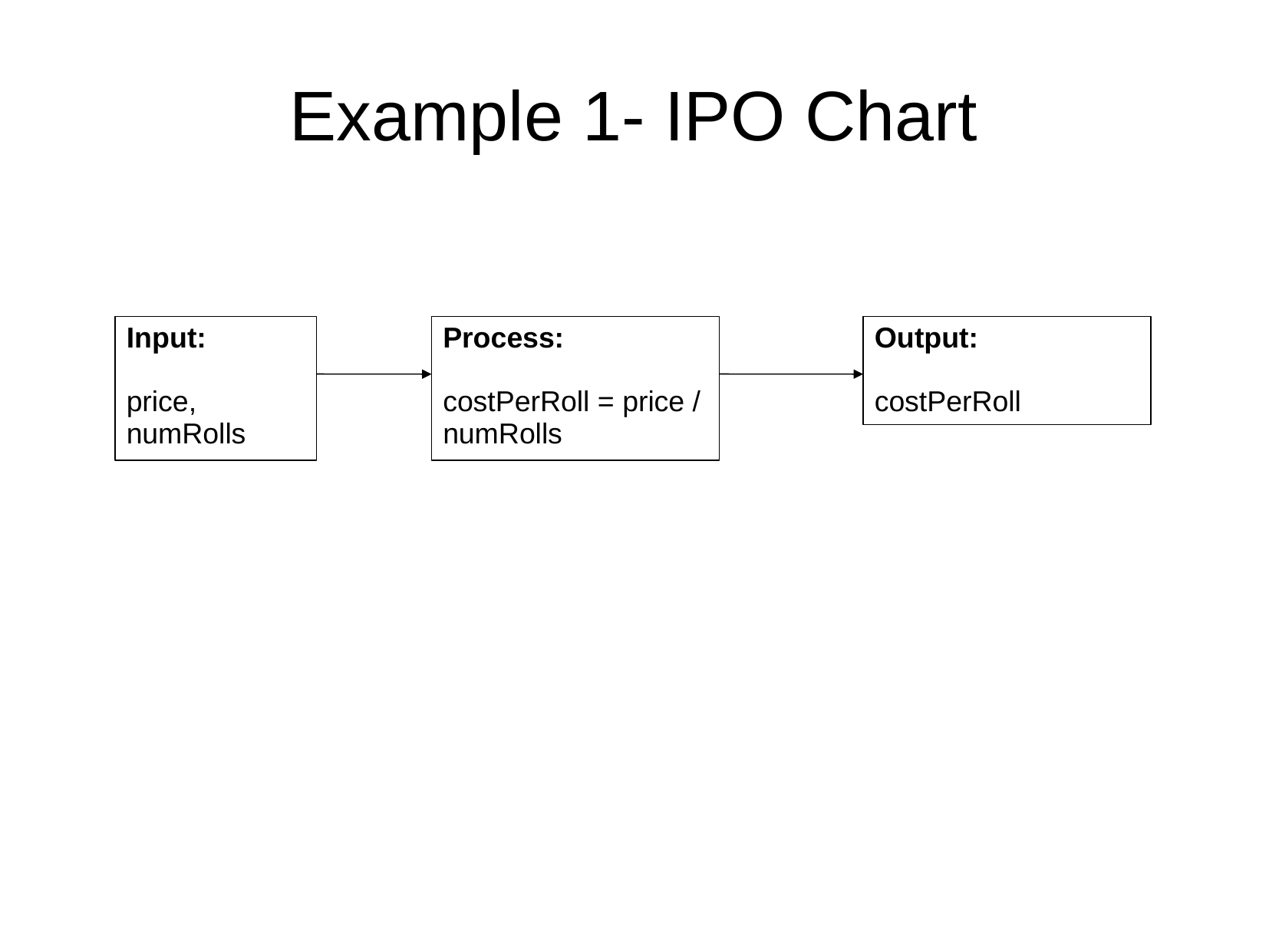

# Example 1- IPO Chart
Input:

price,
numRolls
Process:

costPerRoll = price / numRolls
Output:

costPerRoll